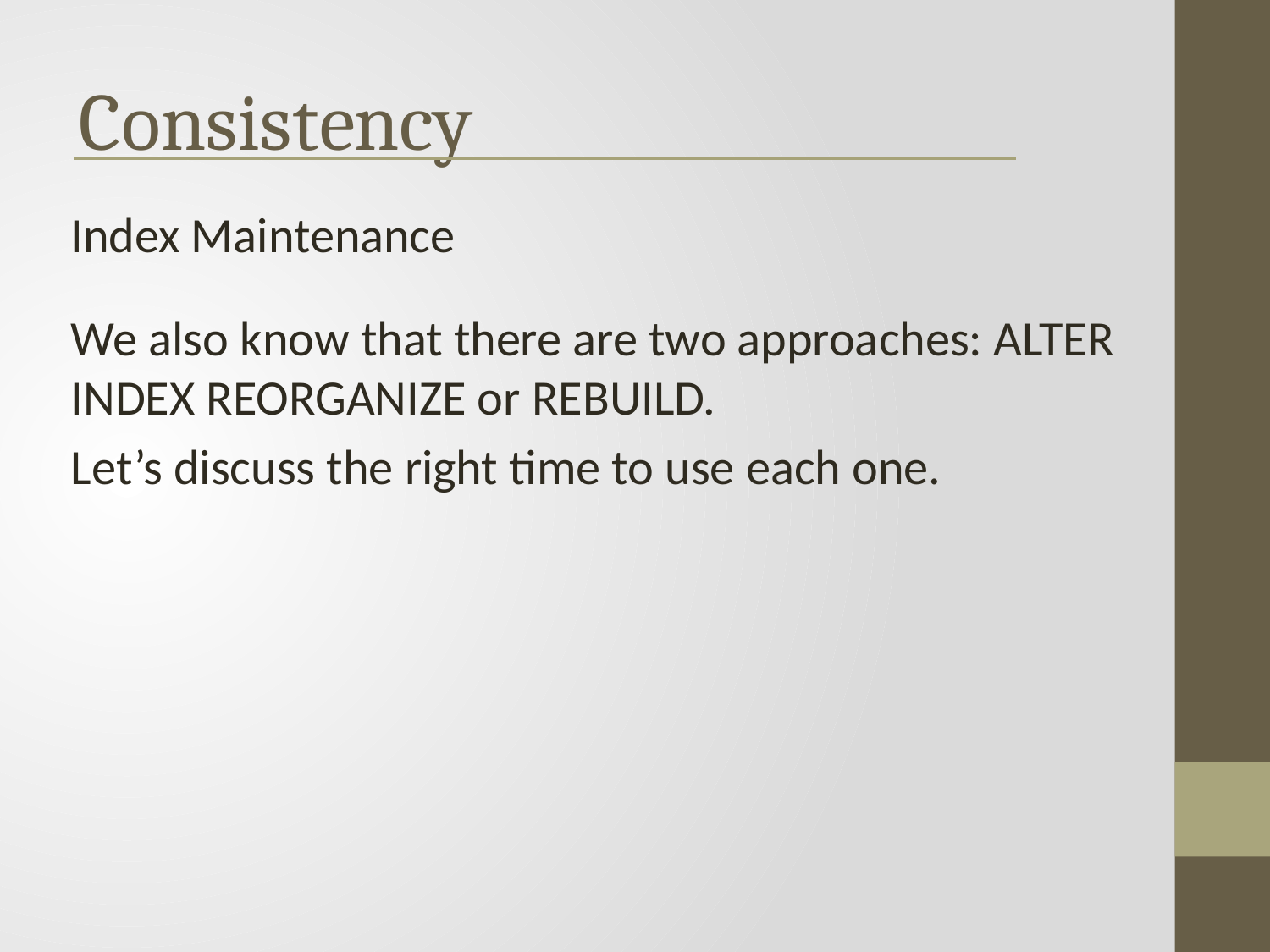

Consistency
Index Maintenance

We also know that there are two approaches: ALTER INDEX REORGANIZE or REBUILD.
Let’s discuss the right time to use each one.